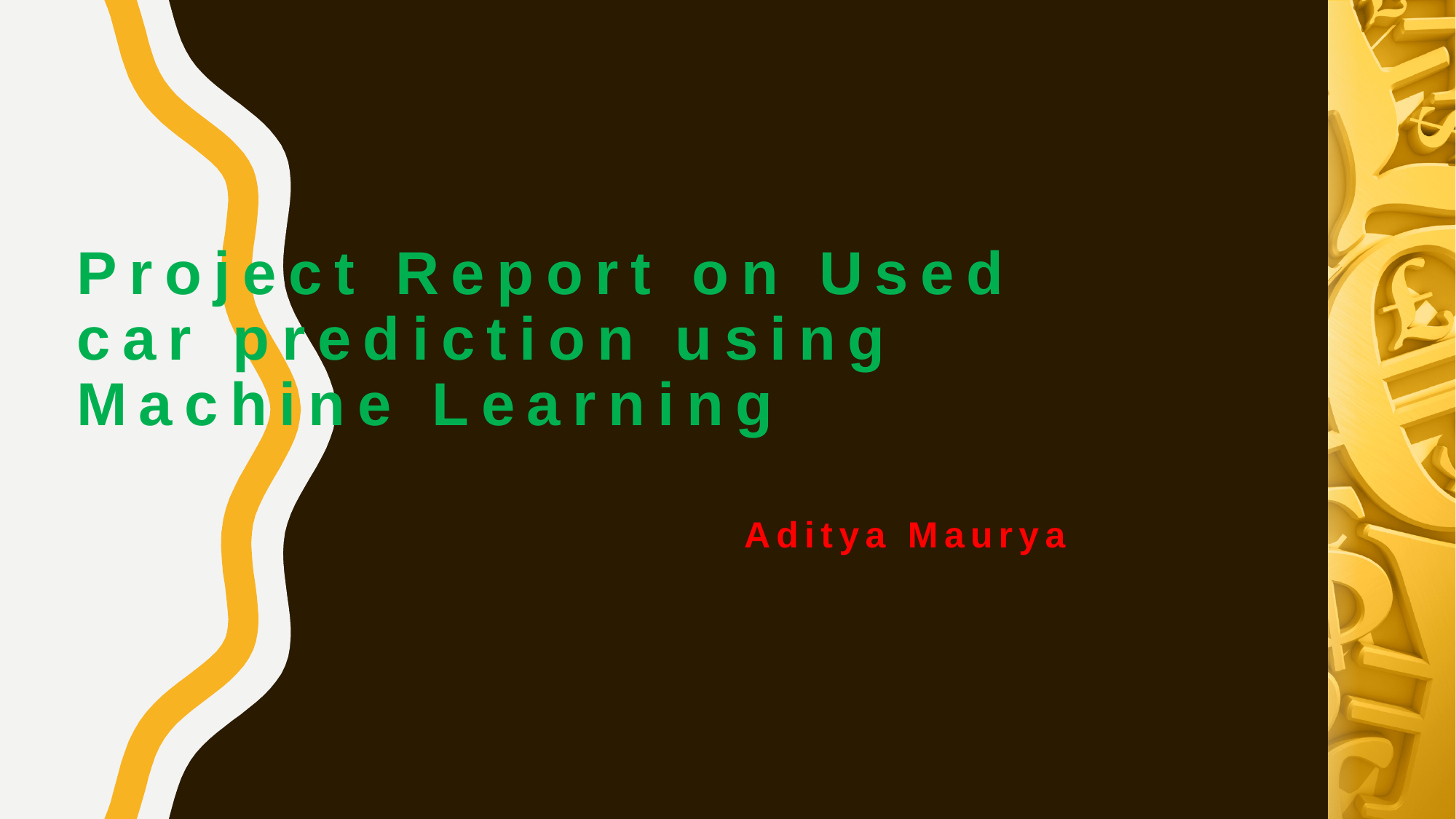

# Project Report on Used car prediction using Machine Learning
                                                                                                               Aditya Maurya